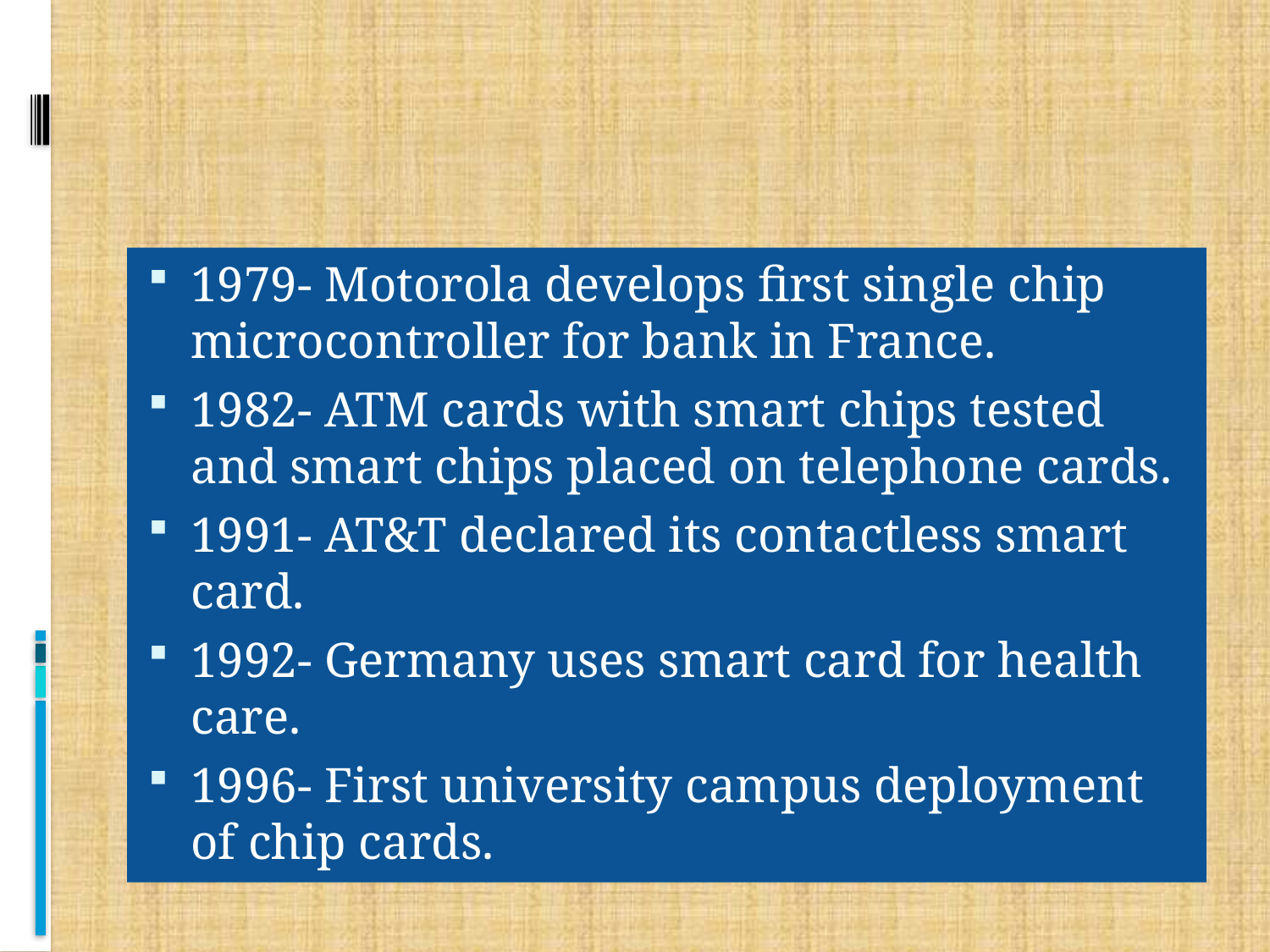

#
1979- Motorola develops first single chip microcontroller for bank in France.
1982- ATM cards with smart chips tested and smart chips placed on telephone cards.
1991- AT&T declared its contactless smart card.
1992- Germany uses smart card for health care.
1996- First university campus deployment of chip cards.